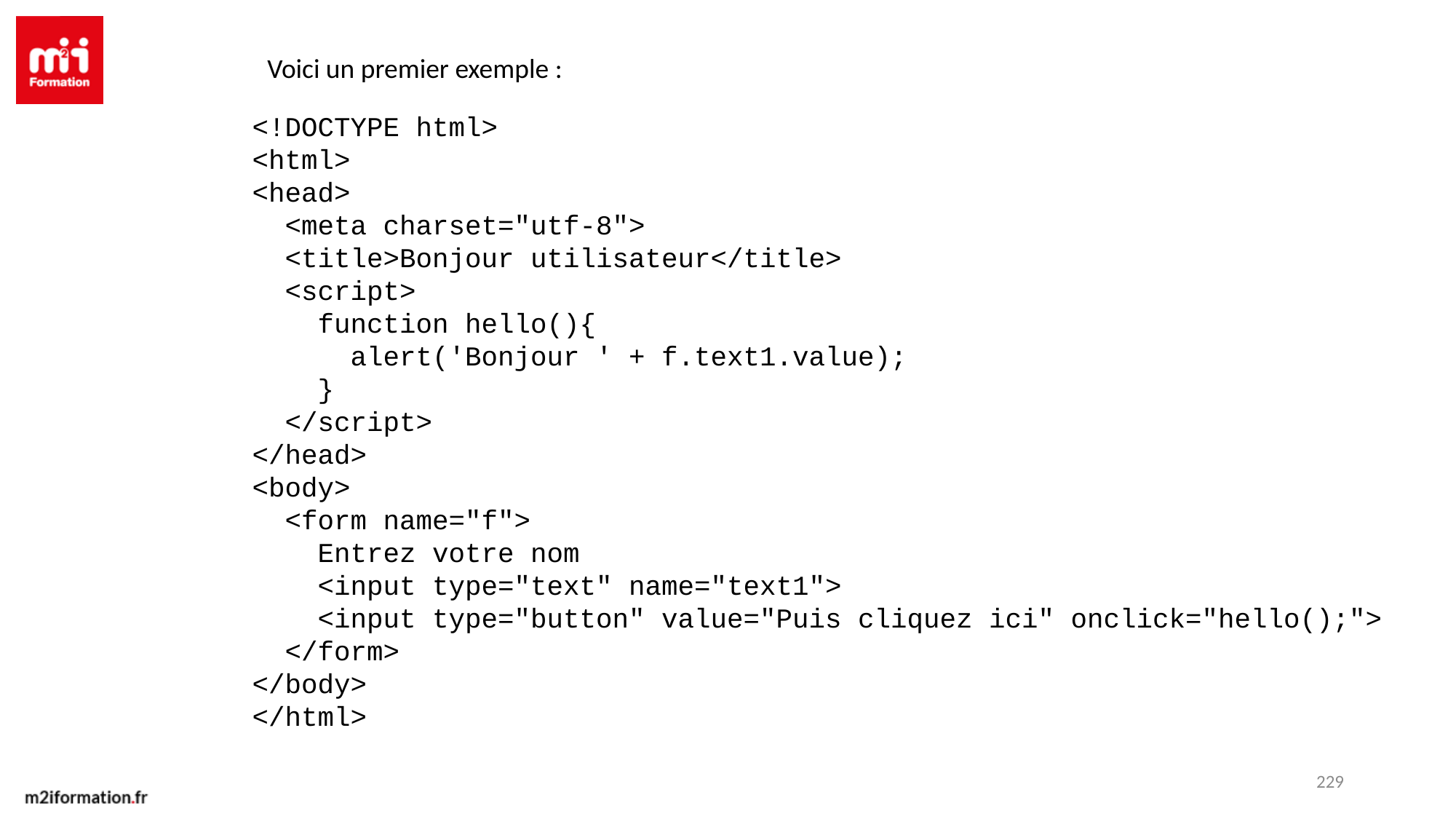

Voici un premier exemple :
<!DOCTYPE html>
<html>
<head>
  <meta charset="utf-8">
  <title>Bonjour utilisateur</title>
  <script>
    function hello(){
      alert('Bonjour ' + f.text1.value);
    }
  </script>
</head>
<body>
  <form name="f">
    Entrez votre nom
    <input type="text" name="text1">
    <input type="button" value="Puis cliquez ici" onclick="hello();">
  </form>
</body>
</html>
229